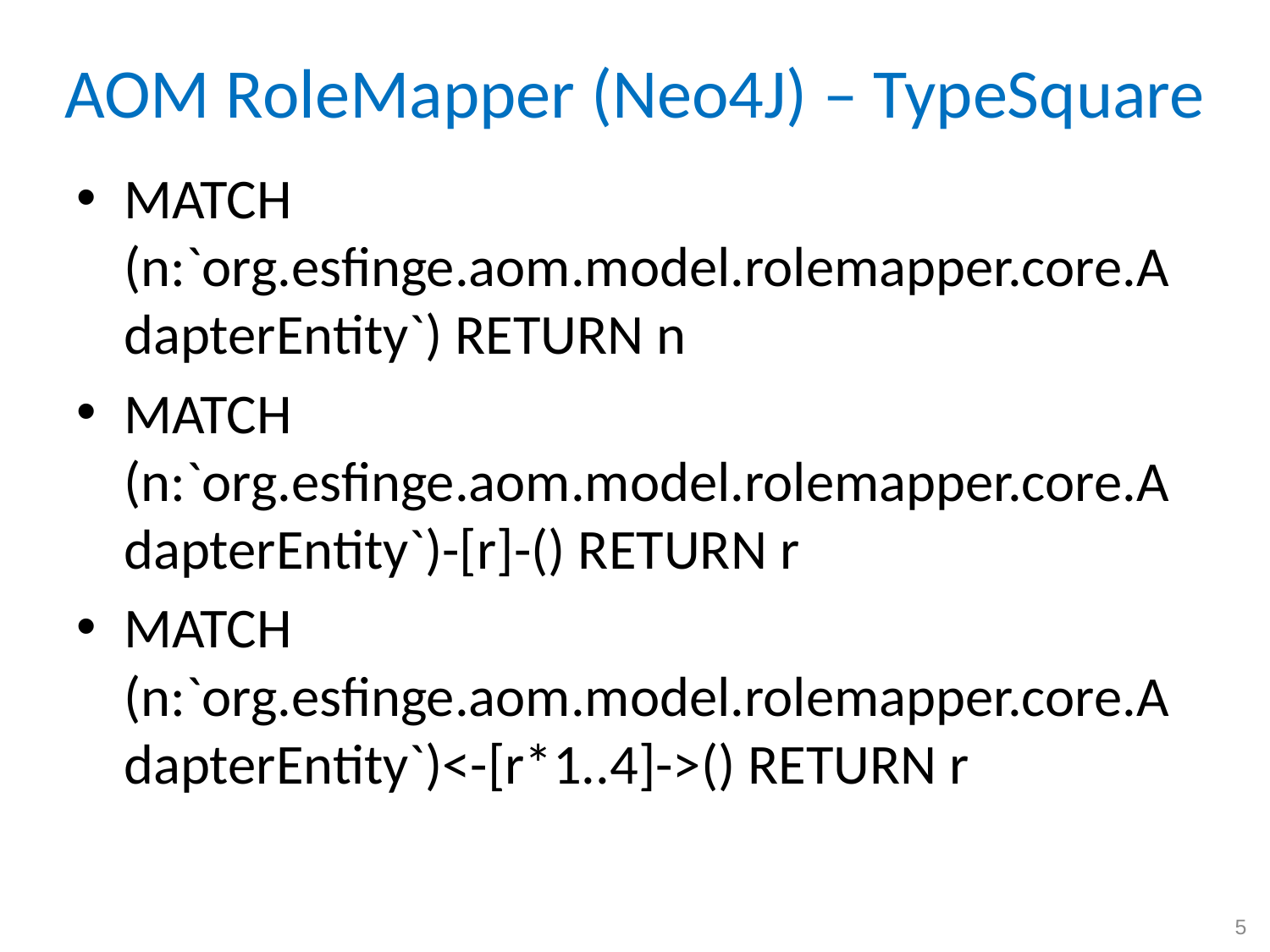

# AOM RoleMapper (Neo4J) – TypeSquare
MATCH (n:`org.esfinge.aom.model.rolemapper.core.AdapterEntity`) RETURN n
MATCH (n:`org.esfinge.aom.model.rolemapper.core.AdapterEntity`)-[r]-() RETURN r
MATCH (n:`org.esfinge.aom.model.rolemapper.core.AdapterEntity`)<-[r*1..4]->() RETURN r

5